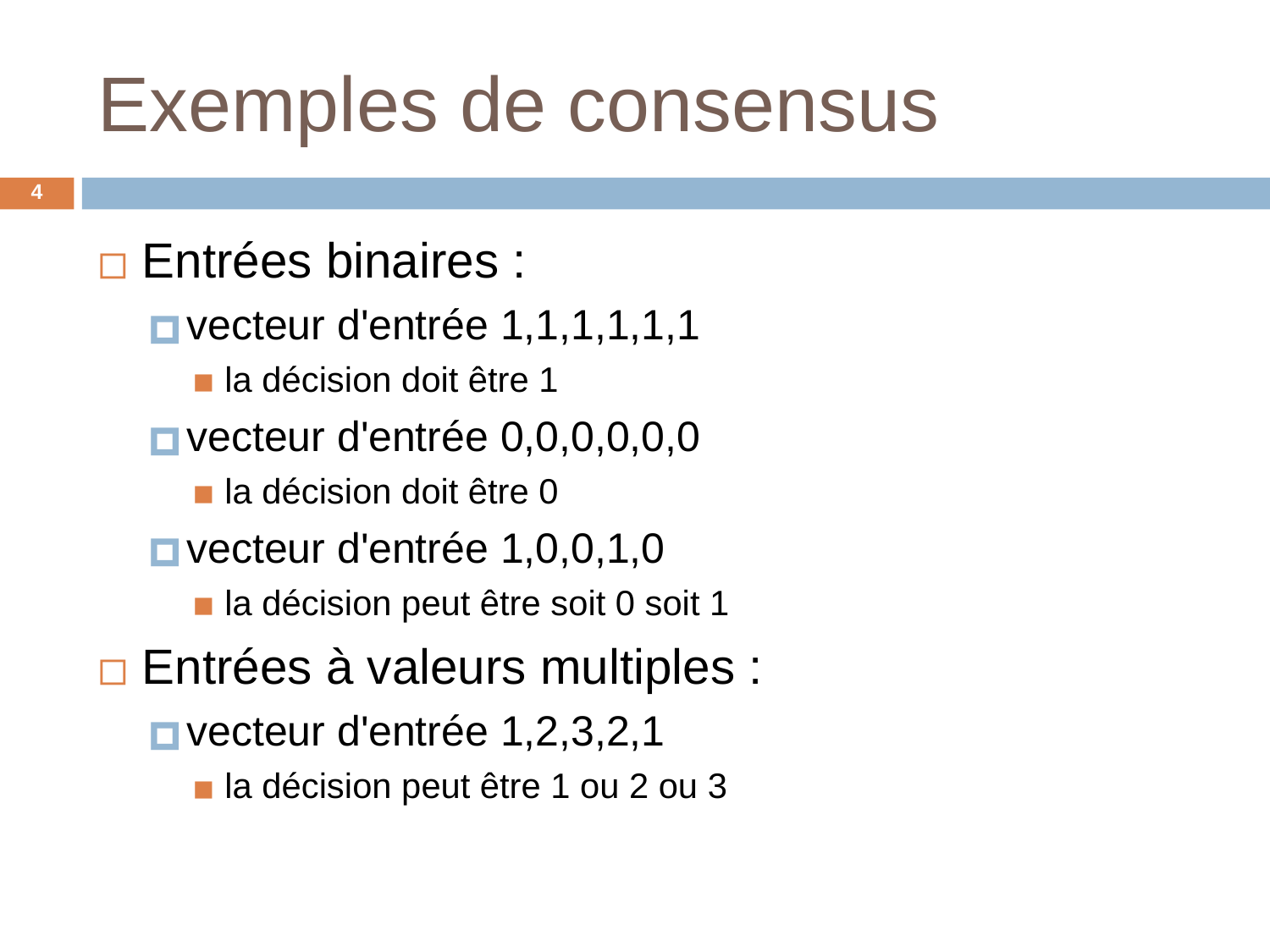

# Exemples de consensus
4
Entrées binaires :
vecteur d'entrée 1,1,1,1,1,1
la décision doit être 1
vecteur d'entrée 0,0,0,0,0,0
la décision doit être 0
vecteur d'entrée 1,0,0,1,0
la décision peut être soit 0 soit 1
Entrées à valeurs multiples :
vecteur d'entrée 1,2,3,2,1
la décision peut être 1 ou 2 ou 3